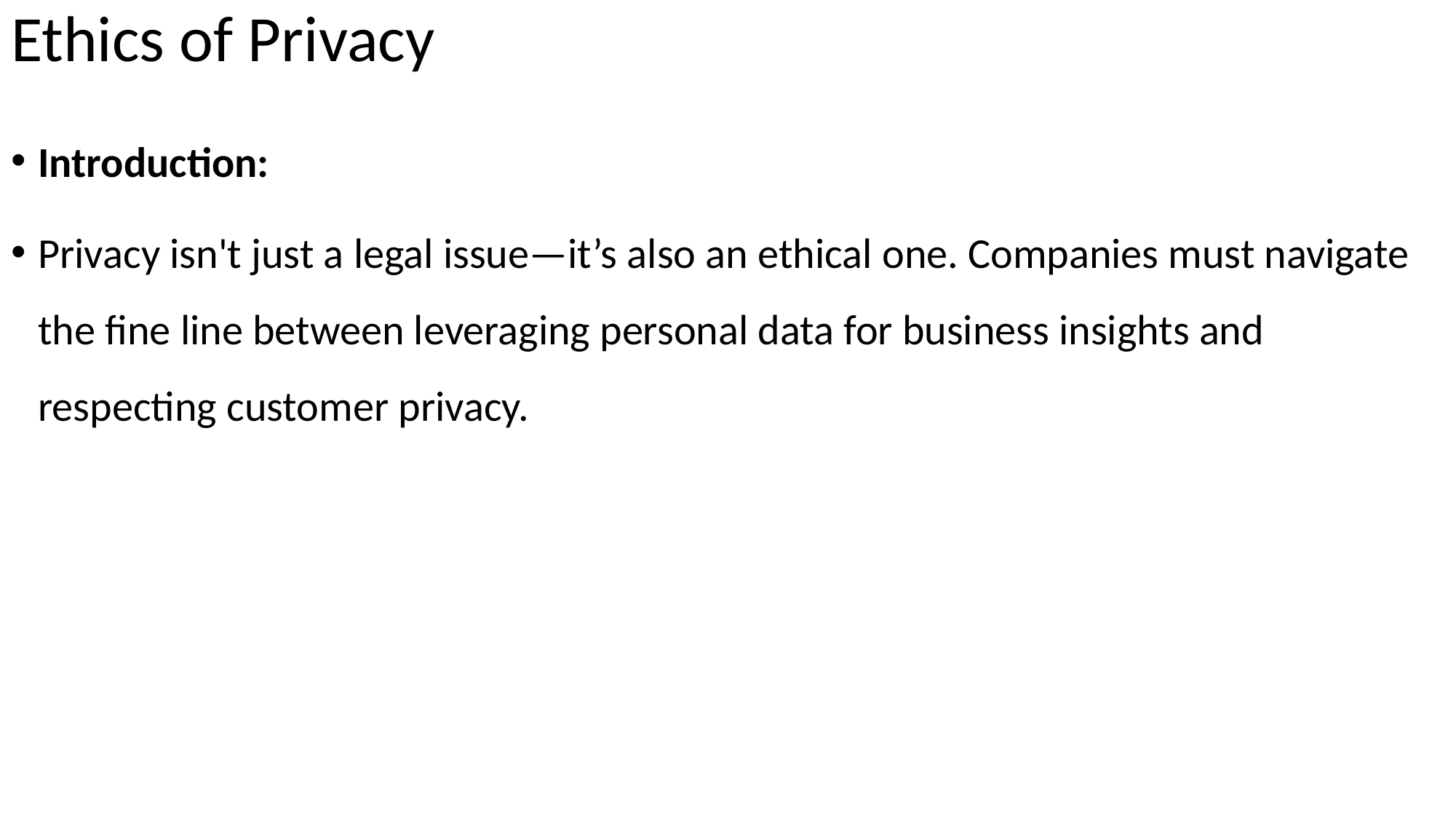

# Ethics of Privacy
Introduction:
Privacy isn't just a legal issue—it’s also an ethical one. Companies must navigate the fine line between leveraging personal data for business insights and respecting customer privacy.